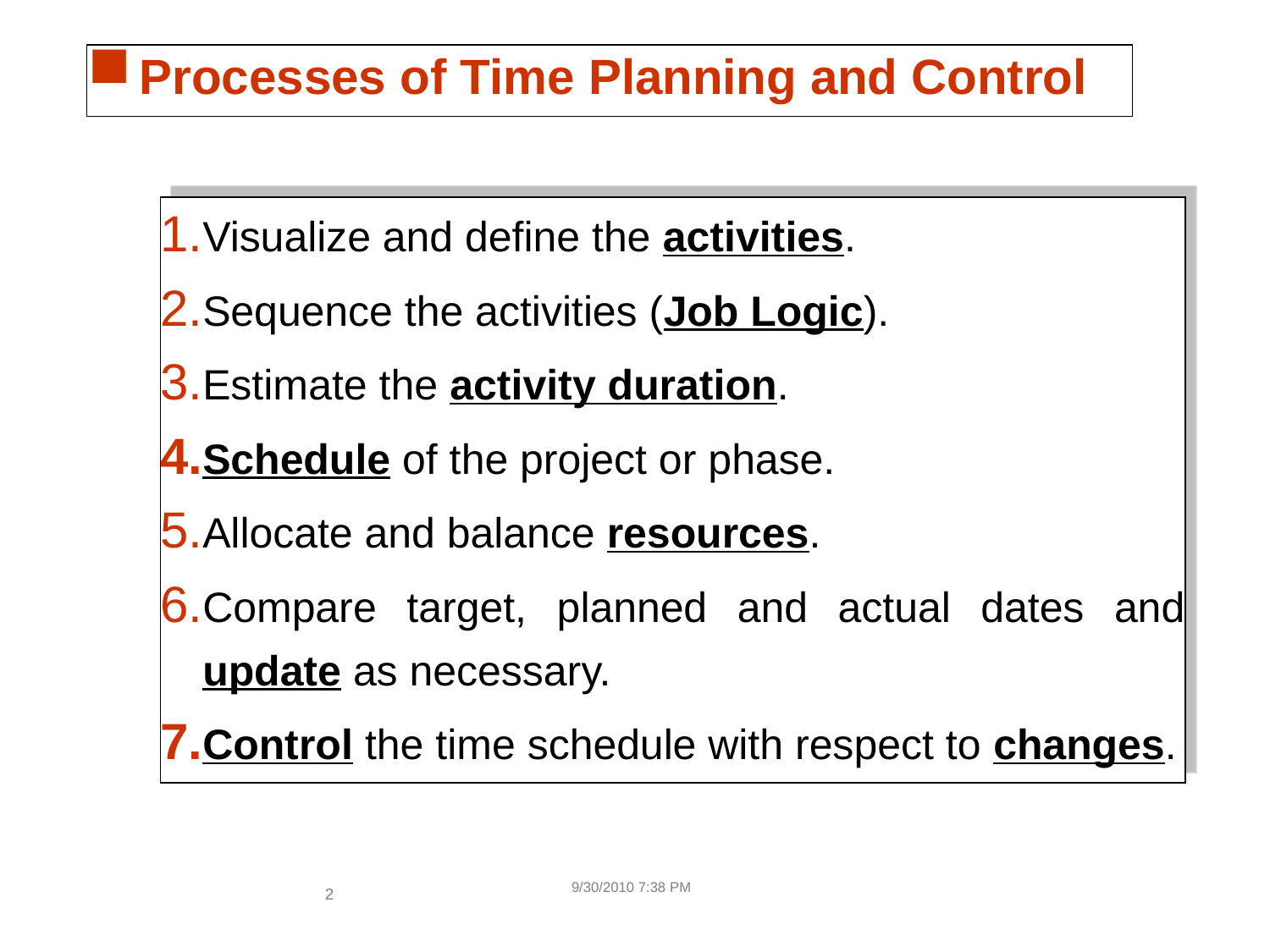

# Processes of Time Planning and Control
Visualize and define the activities.
Sequence the activities (Job Logic).
Estimate the activity duration.
Schedule of the project or phase.
Allocate and balance resources.
Compare target, planned and actual dates and update as necessary.
Control the time schedule with respect to changes.
9/30/2010 7:38 PM
2